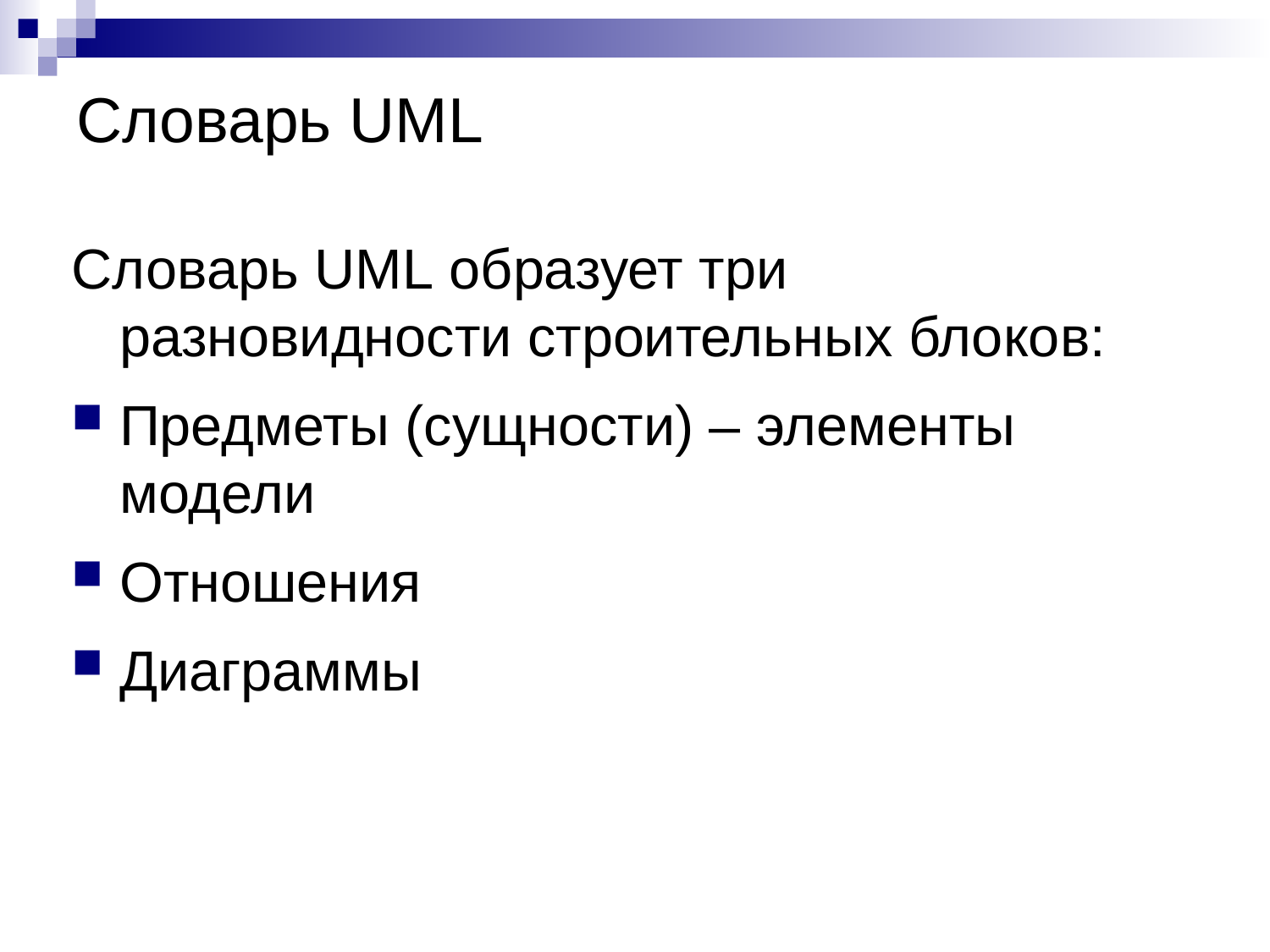

# Словарь UML
Словарь UML образует три разновидности строительных блоков:
Предметы (сущности) – элементы модели
Отношения
Диаграммы